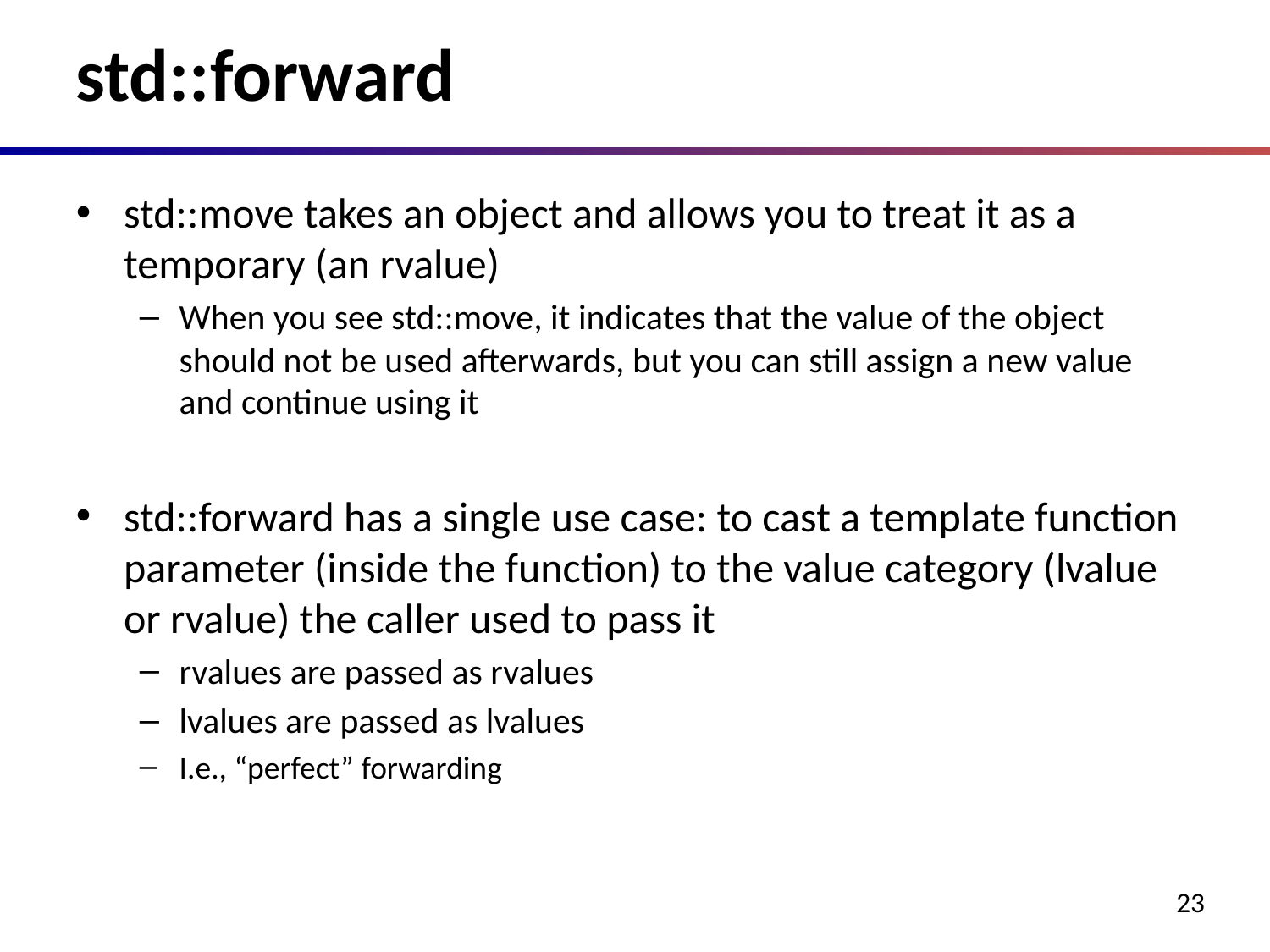

# std::forward
std::move takes an object and allows you to treat it as a temporary (an rvalue)
When you see std::move, it indicates that the value of the object should not be used afterwards, but you can still assign a new value and continue using it

std::forward has a single use case: to cast a template function parameter (inside the function) to the value category (lvalue or rvalue) the caller used to pass it
rvalues are passed as rvalues
lvalues are passed as lvalues
I.e., “perfect” forwarding